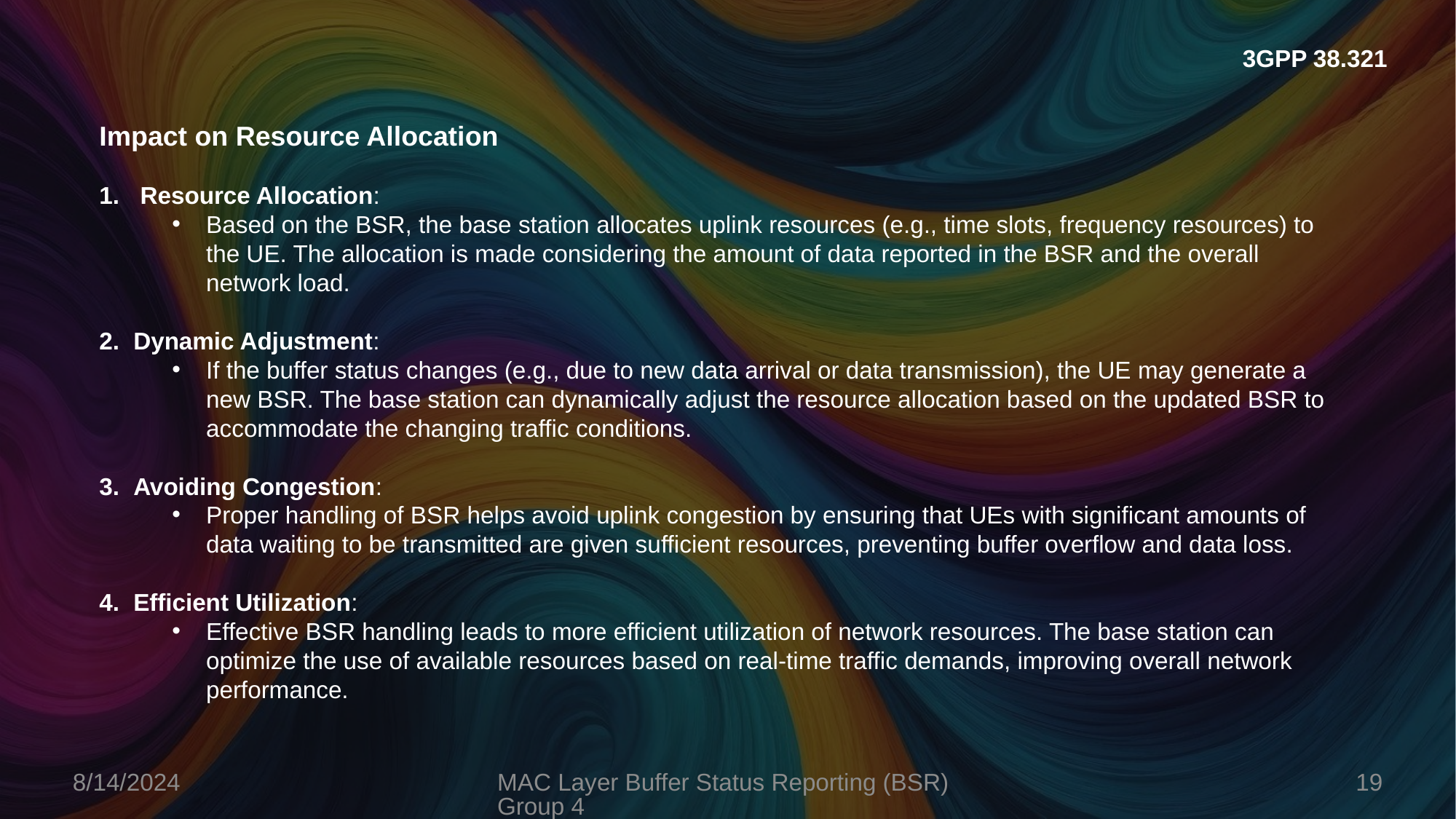

3GPP 38.321​
Impact on Resource Allocation

Resource Allocation:
Based on the BSR, the base station allocates uplink resources (e.g., time slots, frequency resources) to the UE. The allocation is made considering the amount of data reported in the BSR and the overall network load.

Dynamic Adjustment:
If the buffer status changes (e.g., due to new data arrival or data transmission), the UE may generate a new BSR. The base station can dynamically adjust the resource allocation based on the updated BSR to accommodate the changing traffic conditions.

Avoiding Congestion:
Proper handling of BSR helps avoid uplink congestion by ensuring that UEs with significant amounts of data waiting to be transmitted are given sufficient resources, preventing buffer overflow and data loss.

Efficient Utilization:
Effective BSR handling leads to more efficient utilization of network resources. The base station can optimize the use of available resources based on real-time traffic demands, improving overall network performance.

8/14/2024
MAC Layer Buffer Status Reporting (BSR) Group 4
19